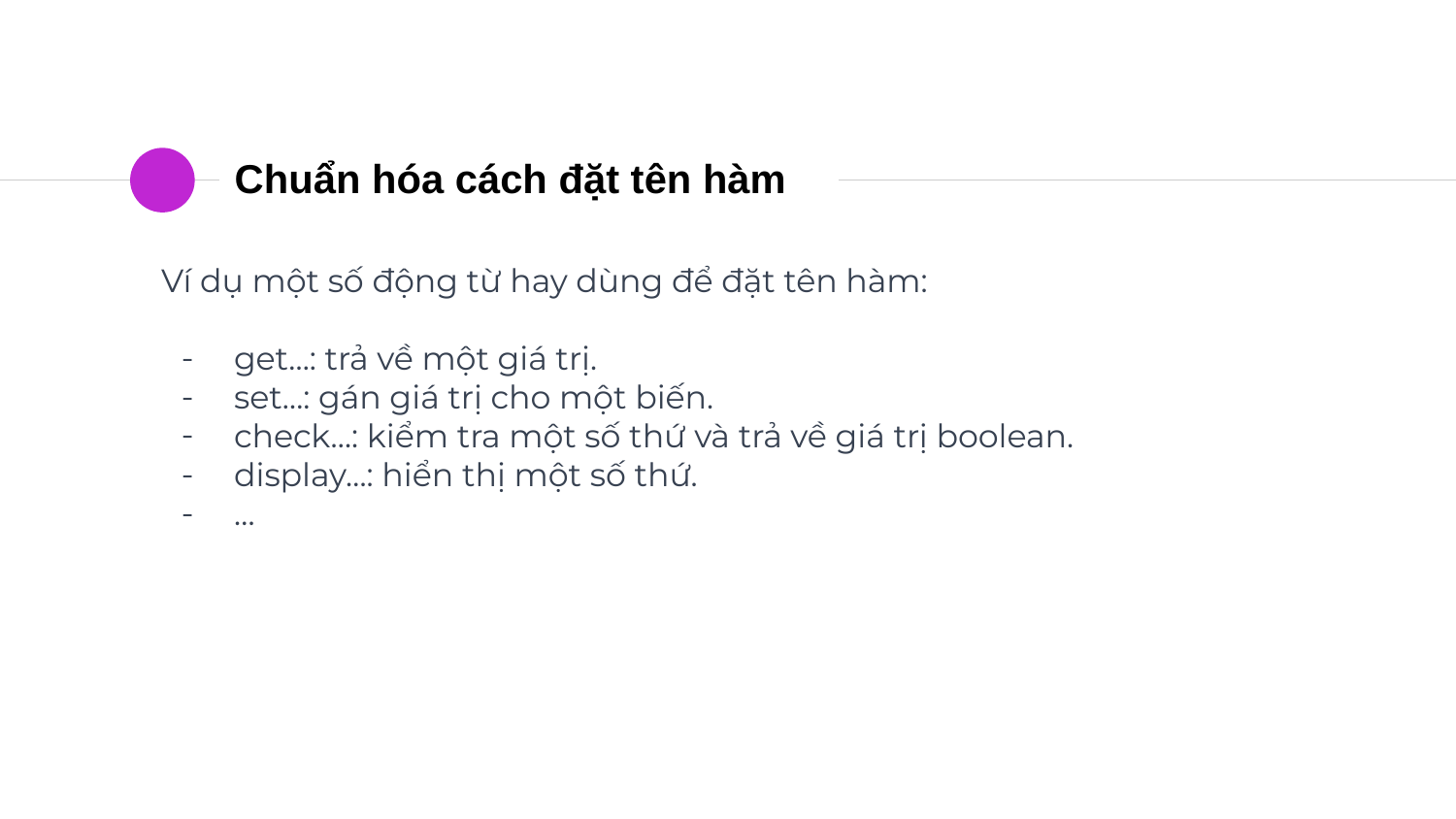

# Chuẩn hóa cách đặt tên hàm
Ví dụ một số động từ hay dùng để đặt tên hàm:

get…: trả về một giá trị.
set…: gán giá trị cho một biến.
check…: kiểm tra một số thứ và trả về giá trị boolean.
display…: hiển thị một số thứ.
…